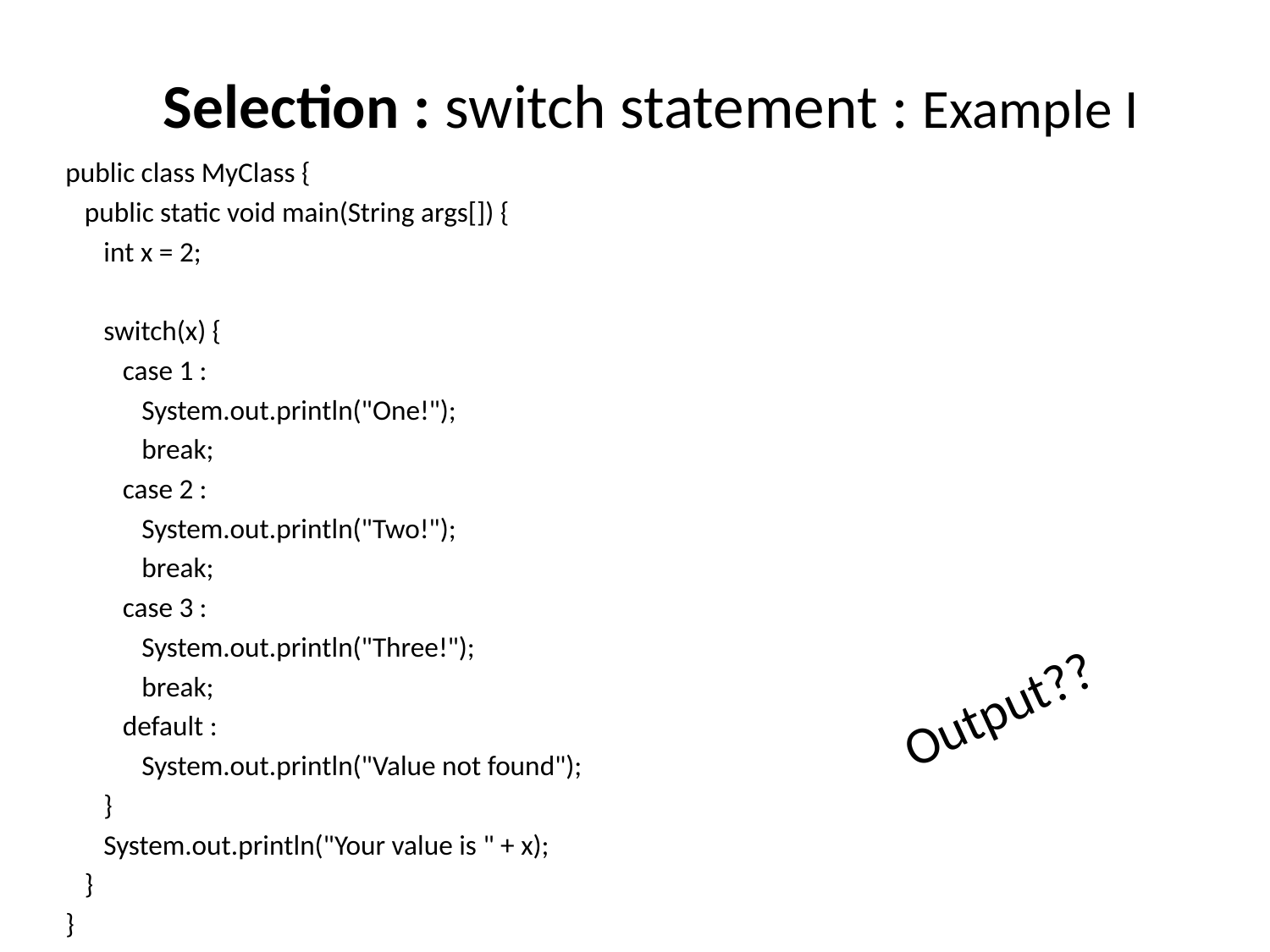

# Selection : switch statement : Example I
public class MyClass {
   public static void main(String args[]) {
      int x = 2;

      switch(x) {
         case 1 :
            System.out.println("One!");
            break;
         case 2 :
            System.out.println("Two!");
            break;
         case 3 :
            System.out.println("Three!");
            break;
         default :
            System.out.println("Value not found");
      }
      System.out.println("Your value is " + x);
   }
}

Output??